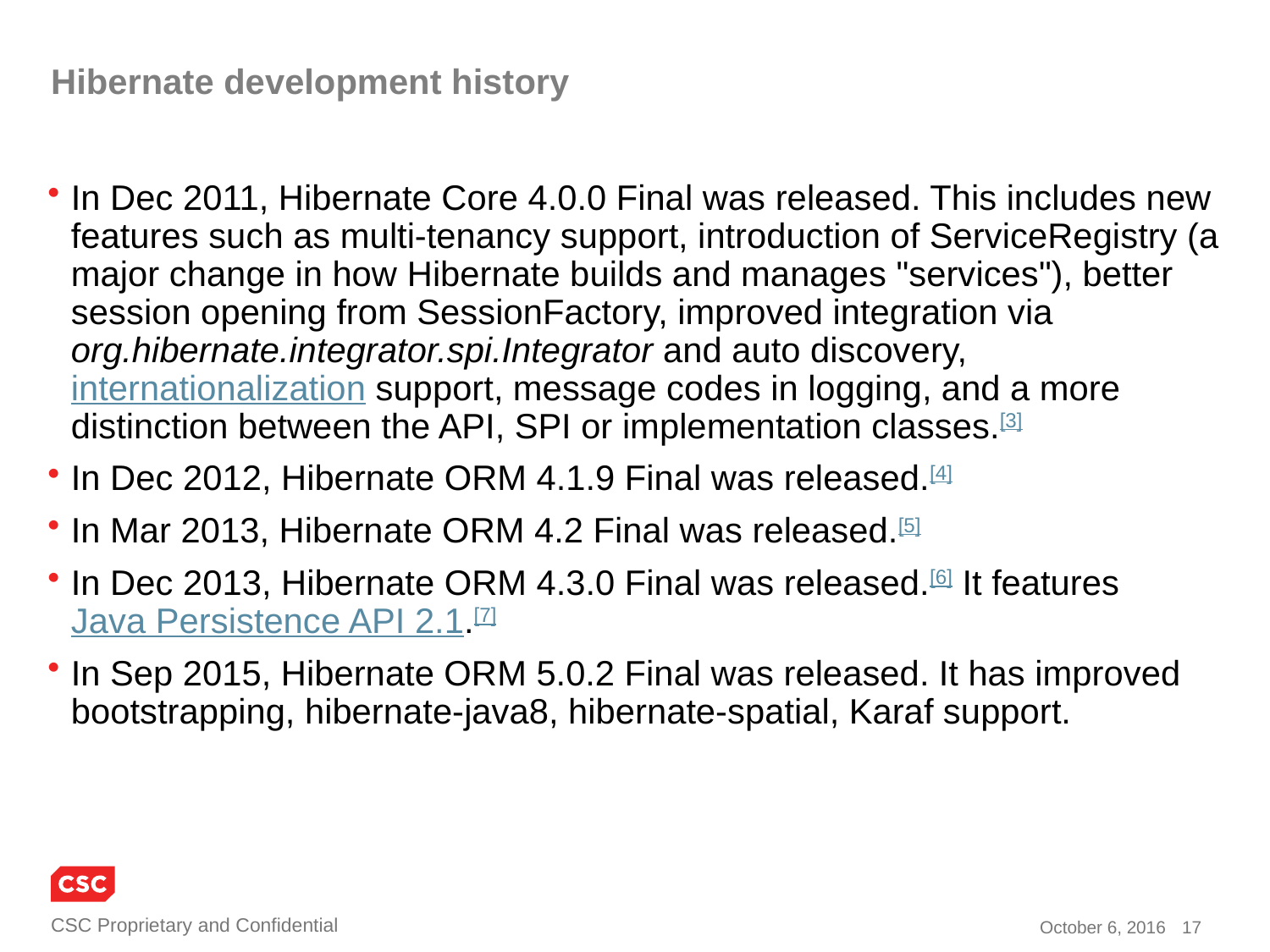

# Hibernate development history
In Dec 2011, Hibernate Core 4.0.0 Final was released. This includes new features such as multi-tenancy support, introduction of ServiceRegistry (a major change in how Hibernate builds and manages "services"), better session opening from SessionFactory, improved integration via org.hibernate.integrator.spi.Integrator and auto discovery, internationalization support, message codes in logging, and a more distinction between the API, SPI or implementation classes.[3]
In Dec 2012, Hibernate ORM 4.1.9 Final was released.[4]
In Mar 2013, Hibernate ORM 4.2 Final was released.[5]
In Dec 2013, Hibernate ORM 4.3.0 Final was released.[6] It features Java Persistence API 2.1.[7]
In Sep 2015, Hibernate ORM 5.0.2 Final was released. It has improved bootstrapping, hibernate-java8, hibernate-spatial, Karaf support.